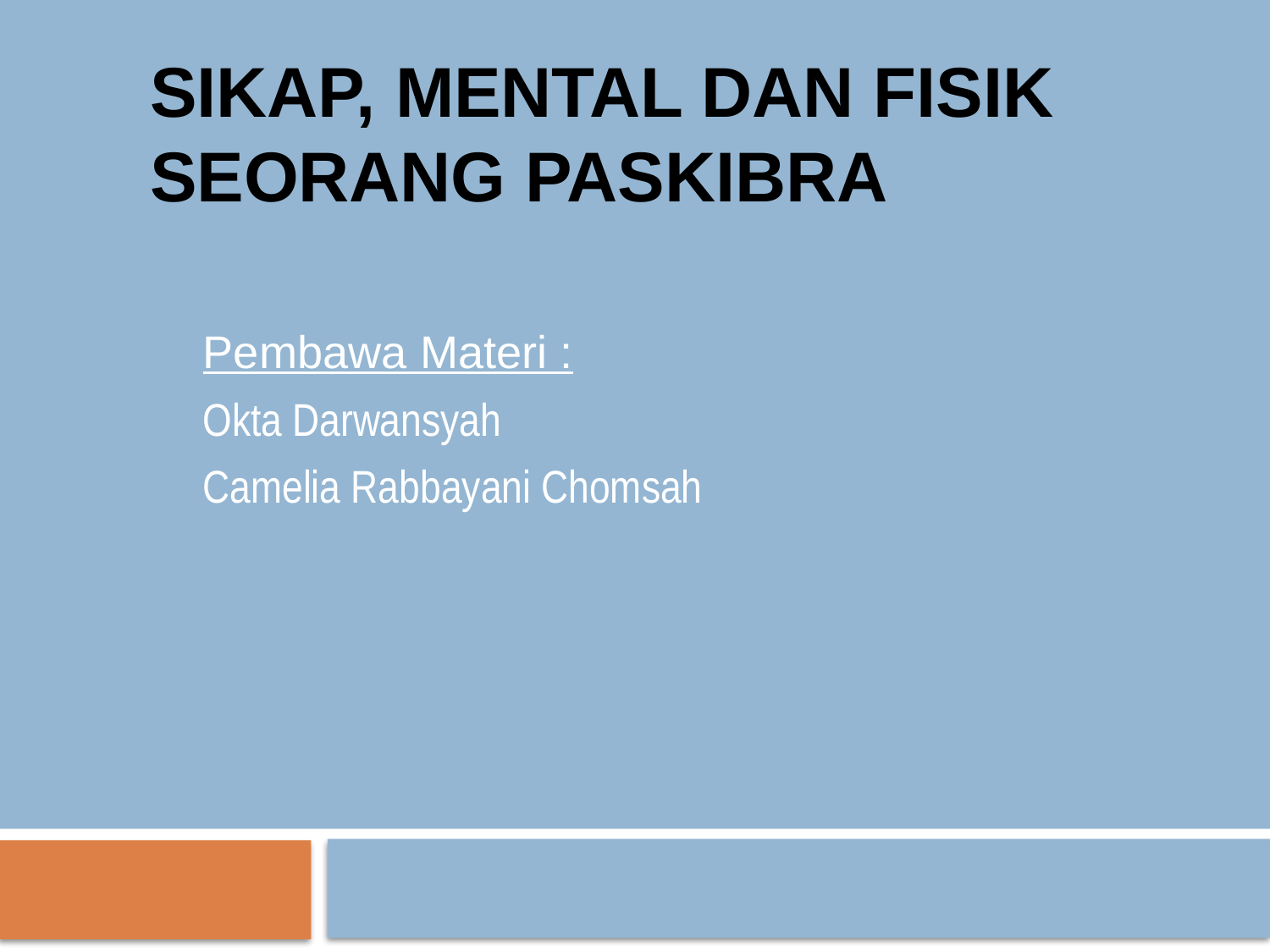

# Sikap, Mental Dan Fisik Seorang Paskibra
Pembawa Materi :
Okta Darwansyah
Camelia Rabbayani Chomsah